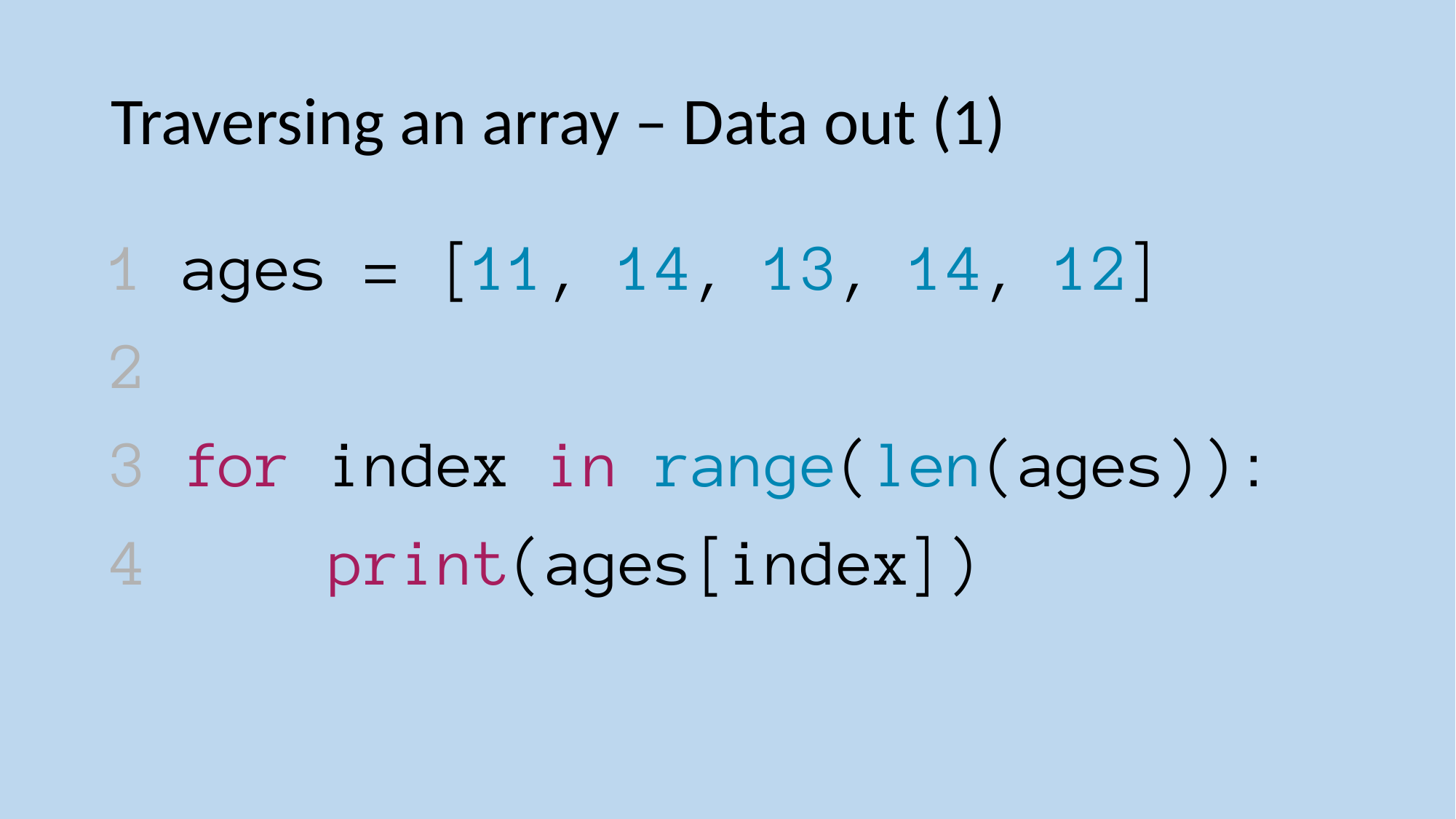

# Traversing an array – Data out (1)
1 ages = [11, 14, 13, 14, 12]
2
3 for index in range(len(ages)):
4     print(ages[index])